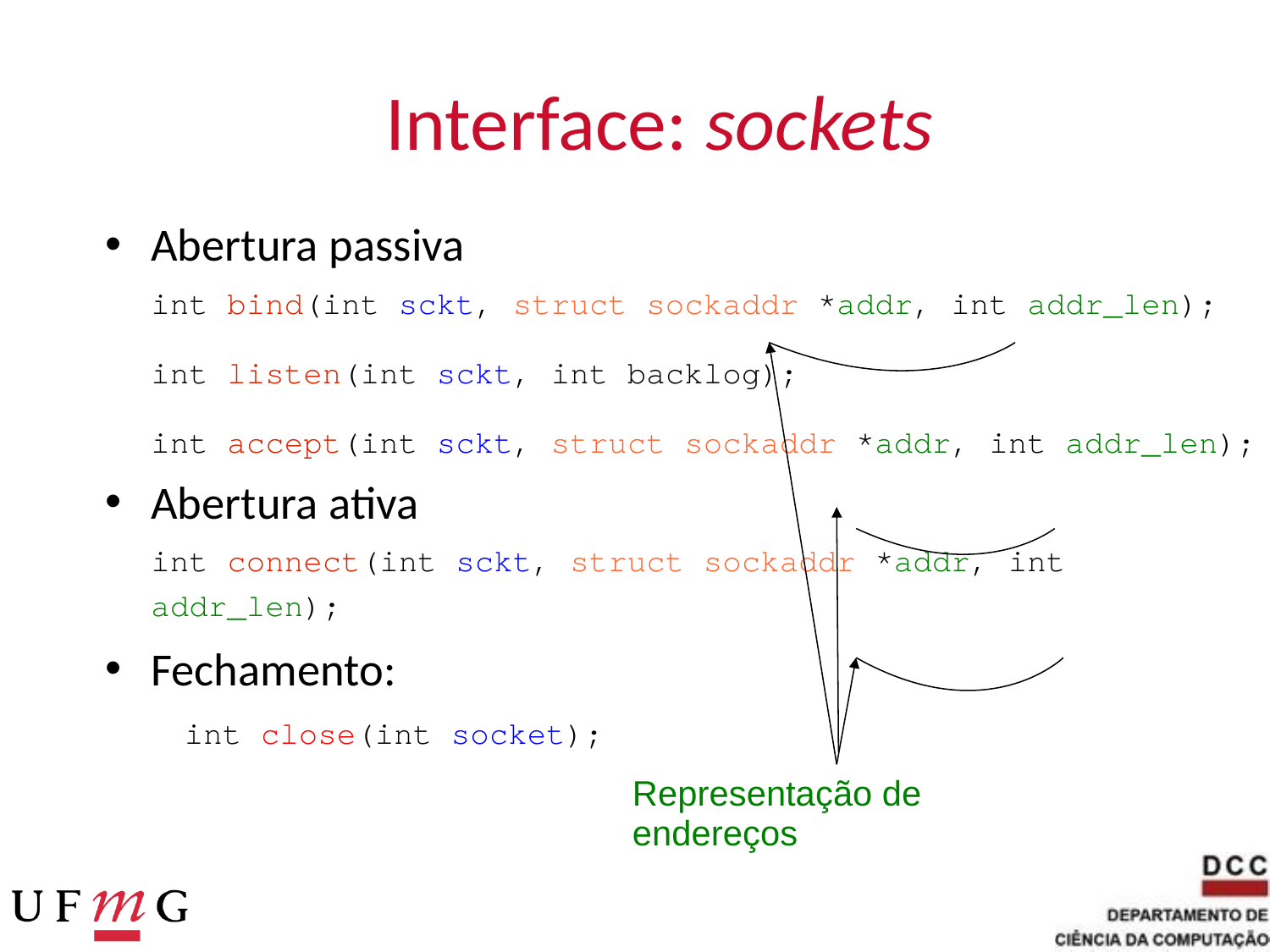

# Interface: sockets
Abertura passiva
 	int bind(int sckt, struct sockaddr *addr, int addr_len);
 	int listen(int sckt, int backlog);
 	int accept(int sckt, struct sockaddr *addr, int addr_len);
Abertura ativa
 	int connect(int sckt, struct sockaddr *addr, int addr_len);
Fechamento:
           int close(int socket);

Representação de endereços